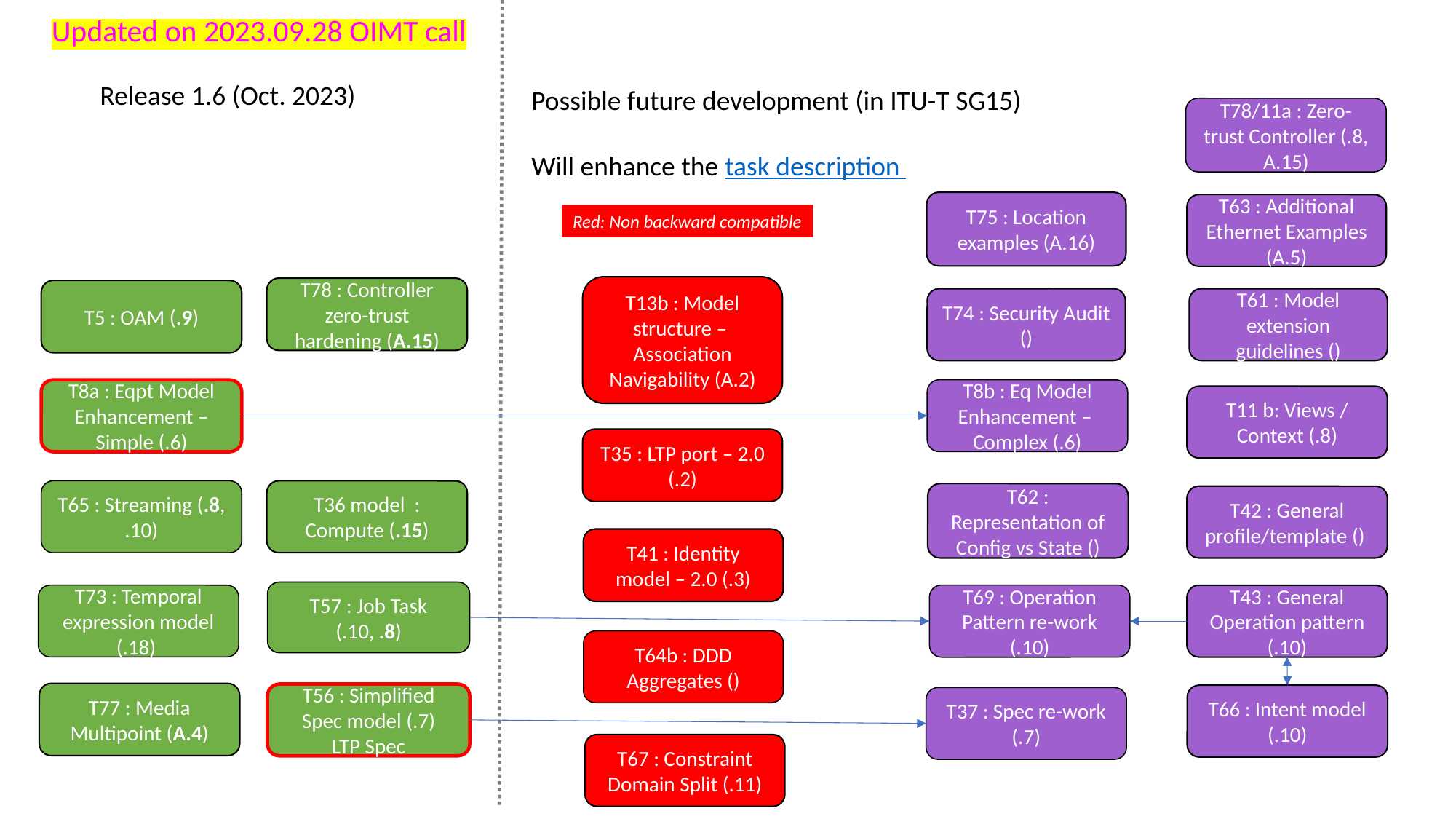

Updated on 2023.09.28 OIMT call
Release 1.6 (Oct. 2023)
Possible future development (in ITU-T SG15)

Will enhance the task description
T78/11a : Zero-trust Controller (.8, A.15)
T75 : Location examples (A.16)
T63 : Additional Ethernet Examples (A.5)
Red: Non backward compatible
T13b : Model structure –
Association Navigability (A.2)
T78 : Controller zero-trust hardening (A.15)
T5 : OAM (.9)
T61 : Model extension guidelines ()
T74 : Security Audit ()
T8a : Eqpt Model Enhancement – Simple (.6)
T8b : Eq Model Enhancement –  Complex (.6)
T11 b: Views / Context (.8)
T35 : LTP port – 2.0 (.2)
T65 : Streaming (.8, .10)
T36 model  : Compute (.15)
T62 : Representation of Config vs State ()
T42 : General profile/template ()
T41 : Identity model – 2.0 (.3)
T57 : Job Task (.10, .8)
T69 : Operation Pattern re-work (.10)
T73 : Temporal expression model (.18)
T43 : General Operation pattern (.10)
T64b : DDD Aggregates ()
T77 : Media Multipoint (A.4)
T56 : Simplified Spec model (.7)
LTP Spec
T66 : Intent model (.10)
T37 : Spec re-work (.7)
T67 : Constraint Domain Split (.11)